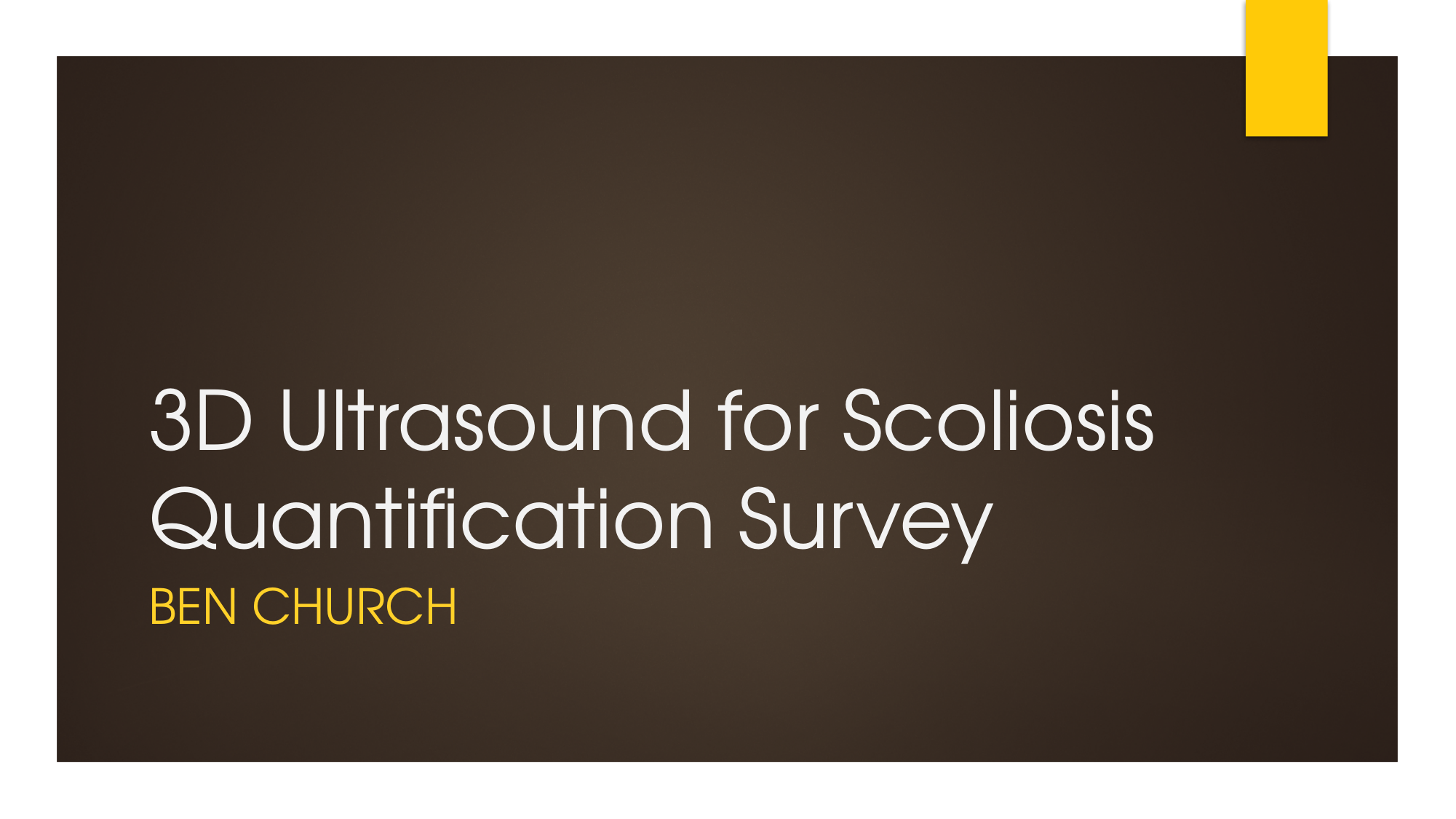

# 3D Ultrasound for Scoliosis Quantification Survey
Ben church